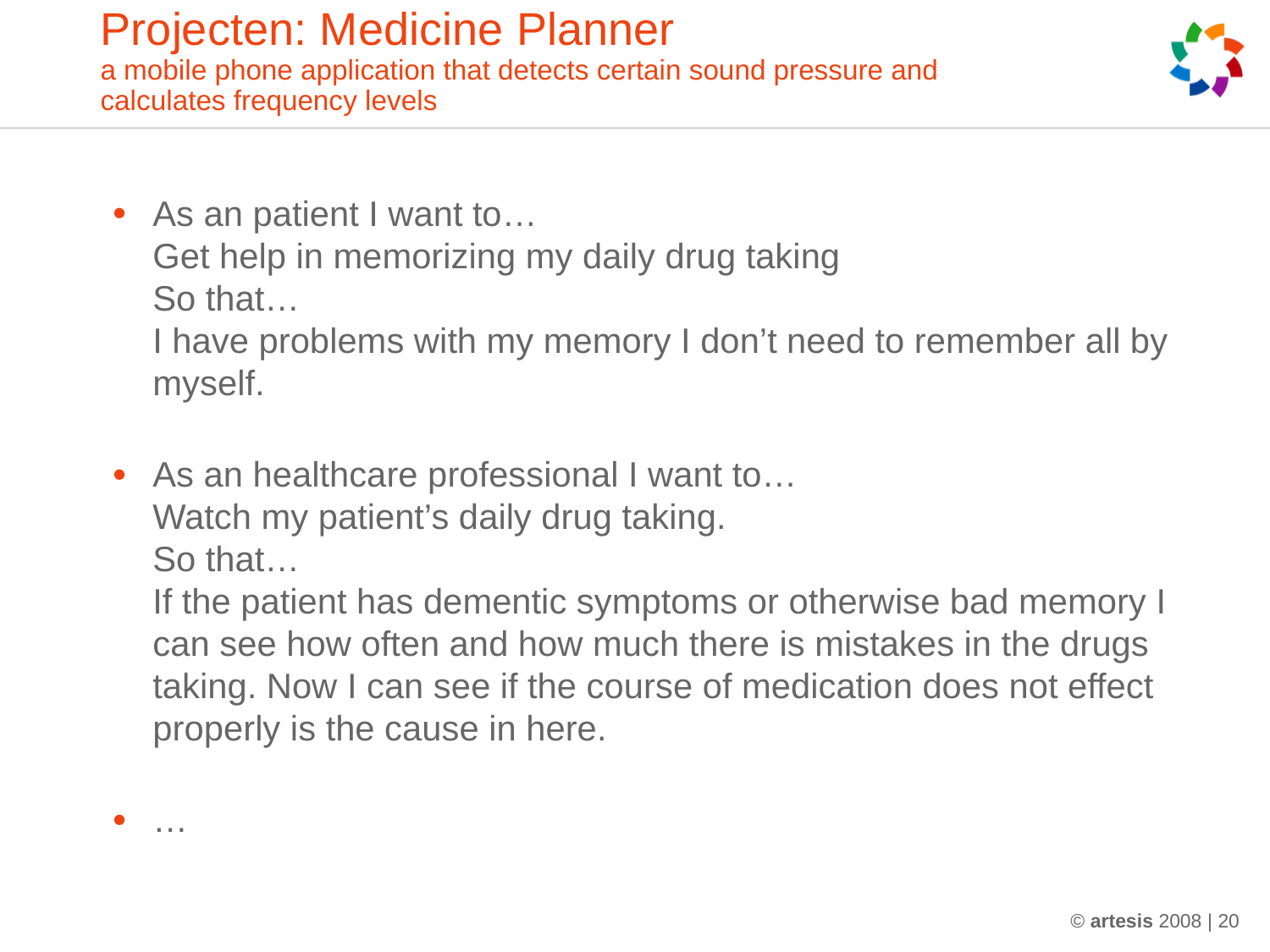

# Projecten: Medicine Planner a mobile phone application that detects certain sound pressure and calculates frequency levels
As an patient I want to…
Get help in memorizing my daily drug taking
So that…
I have problems with my memory I don’t need to remember all by myself.
As an healthcare professional I want to…
Watch my patient’s daily drug taking.
So that…
If the patient has dementic symptoms or otherwise bad memory I can see how often and how much there is mistakes in the drugs taking. Now I can see if the course of medication does not effect properly is the cause in here.
…
© artesis 2008 | 20